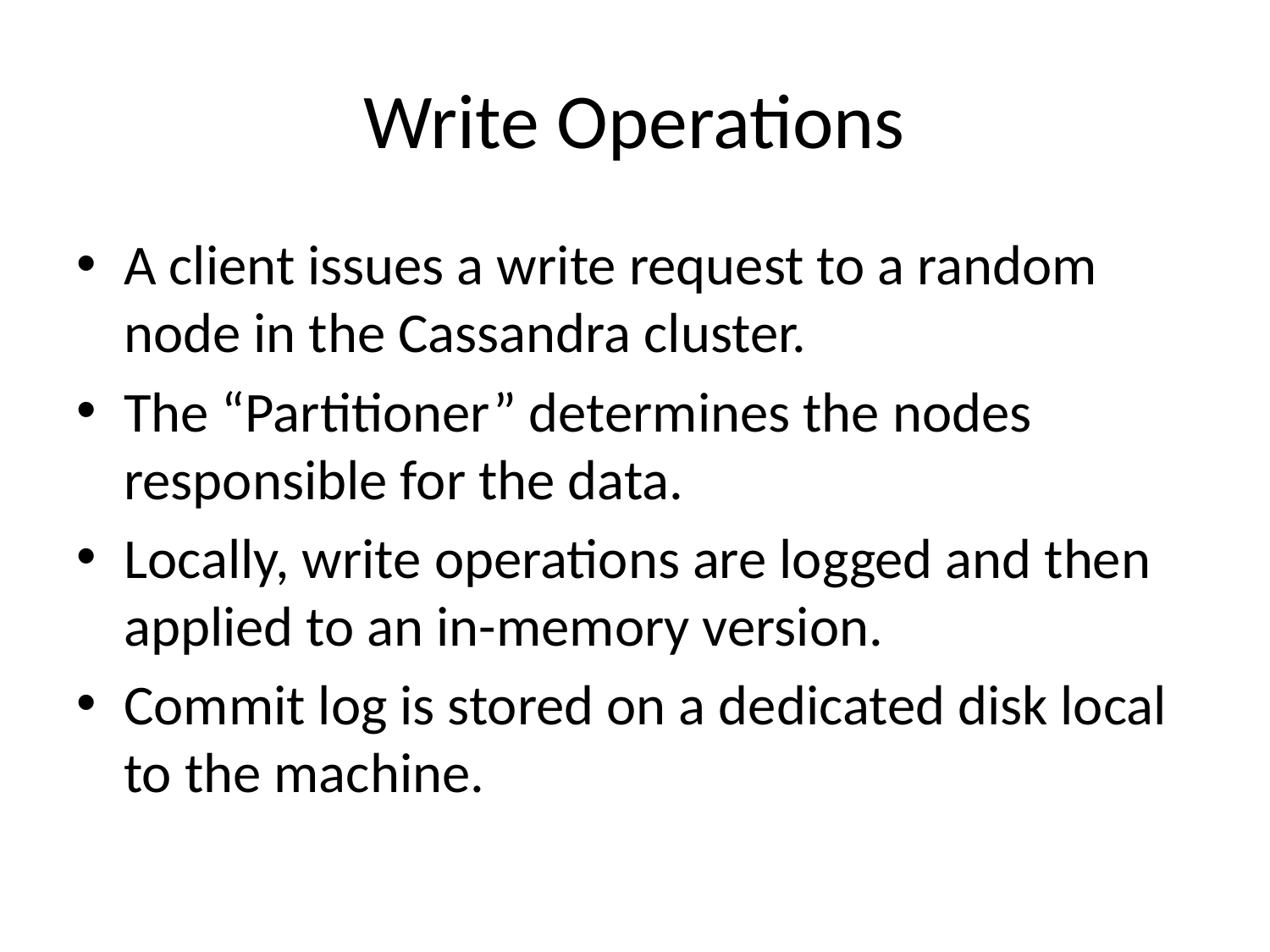

# Write Operations
A client issues a write request to a random node in the Cassandra cluster.
The “Partitioner” determines the nodes responsible for the data.
Locally, write operations are logged and then applied to an in-memory version.
Commit log is stored on a dedicated disk local to the machine.